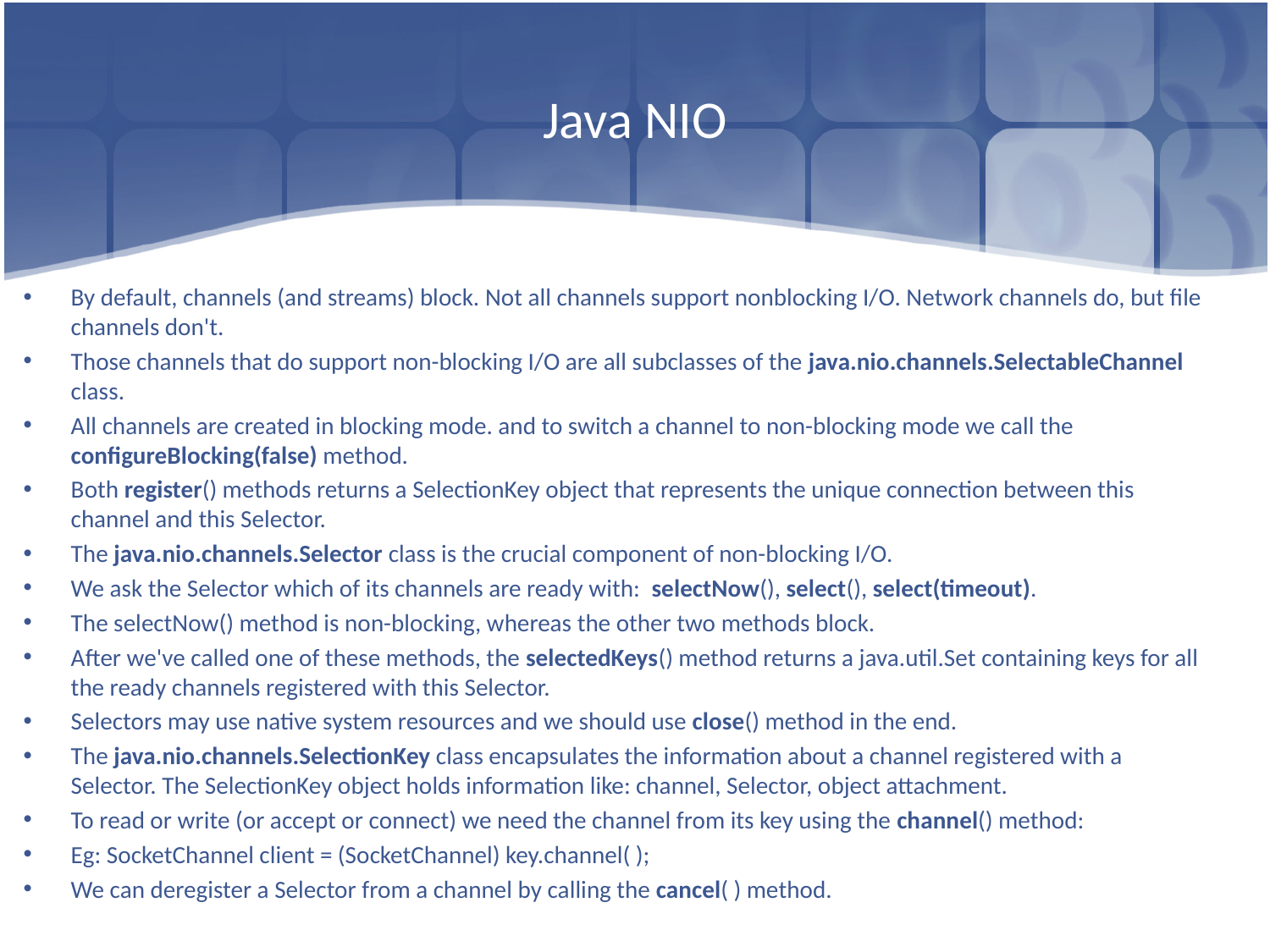

# Java NIO
By default, channels (and streams) block. Not all channels support nonblocking I/O. Network channels do, but file channels don't.
Those channels that do support non-blocking I/O are all subclasses of the java.nio.channels.SelectableChannel class.
All channels are created in blocking mode. and to switch a channel to non-blocking mode we call the configureBlocking(false) method.
Both register() methods returns a SelectionKey object that represents the unique connection between this channel and this Selector.
The java.nio.channels.Selector class is the crucial component of non-blocking I/O.
We ask the Selector which of its channels are ready with:  selectNow(), select(), select(timeout).
The selectNow() method is non-blocking, whereas the other two methods block.
After we've called one of these methods, the selectedKeys() method returns a java.util.Set containing keys for all the ready channels registered with this Selector.
Selectors may use native system resources and we should use close() method in the end.
The java.nio.channels.SelectionKey class encapsulates the information about a channel registered with a Selector. The SelectionKey object holds information like: channel, Selector, object attachment.
To read or write (or accept or connect) we need the channel from its key using the channel() method:
Eg: SocketChannel client = (SocketChannel) key.channel( );
We can deregister a Selector from a channel by calling the cancel( ) method.